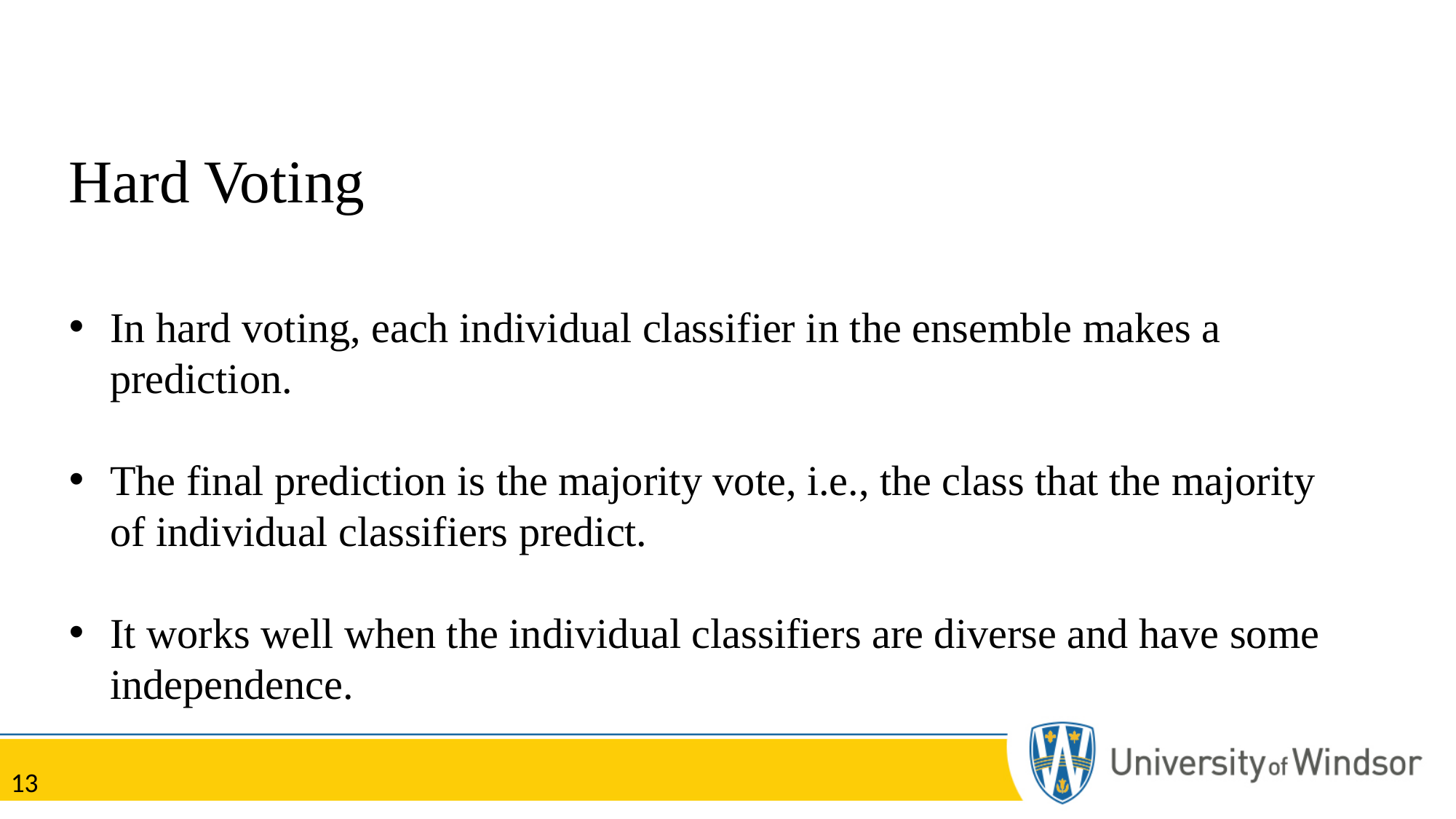

Hard Voting

In hard voting, each individual classifier in the ensemble makes a prediction.

The final prediction is the majority vote, i.e., the class that the majority of individual classifiers predict.

It works well when the individual classifiers are diverse and have some independence.
13